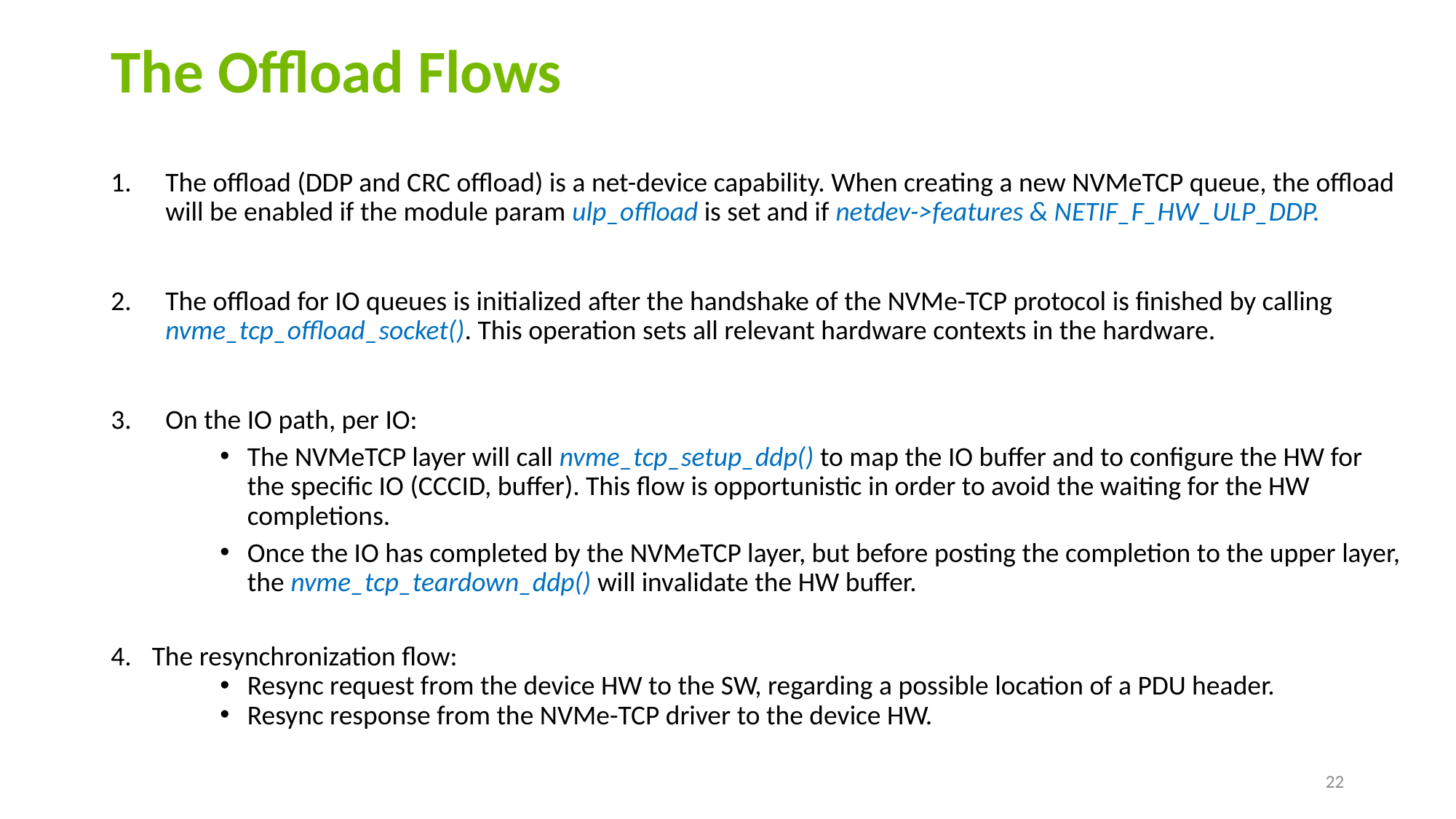

# The Offload Flows
The offload (DDP and CRC offload) is a net-device capability. When creating a new NVMeTCP queue, the offload will be enabled if the module param ulp_offload is set and if netdev->features & NETIF_F_HW_ULP_DDP.

The offload for IO queues is initialized after the handshake of the NVMe-TCP protocol is finished by calling nvme_tcp_offload_socket(). This operation sets all relevant hardware contexts in the hardware.

On the IO path, per IO:
The NVMeTCP layer will call nvme_tcp_setup_ddp() to map the IO buffer and to configure the HW for the specific IO (CCCID, buffer). This flow is opportunistic in order to avoid the waiting for the HW completions.
Once the IO has completed by the NVMeTCP layer, but before posting the completion to the upper layer, the nvme_tcp_teardown_ddp() will invalidate the HW buffer.

The resynchronization flow:
Resync request from the device HW to the SW, regarding a possible location of a PDU header.
Resync response from the NVMe-TCP driver to the device HW.

22